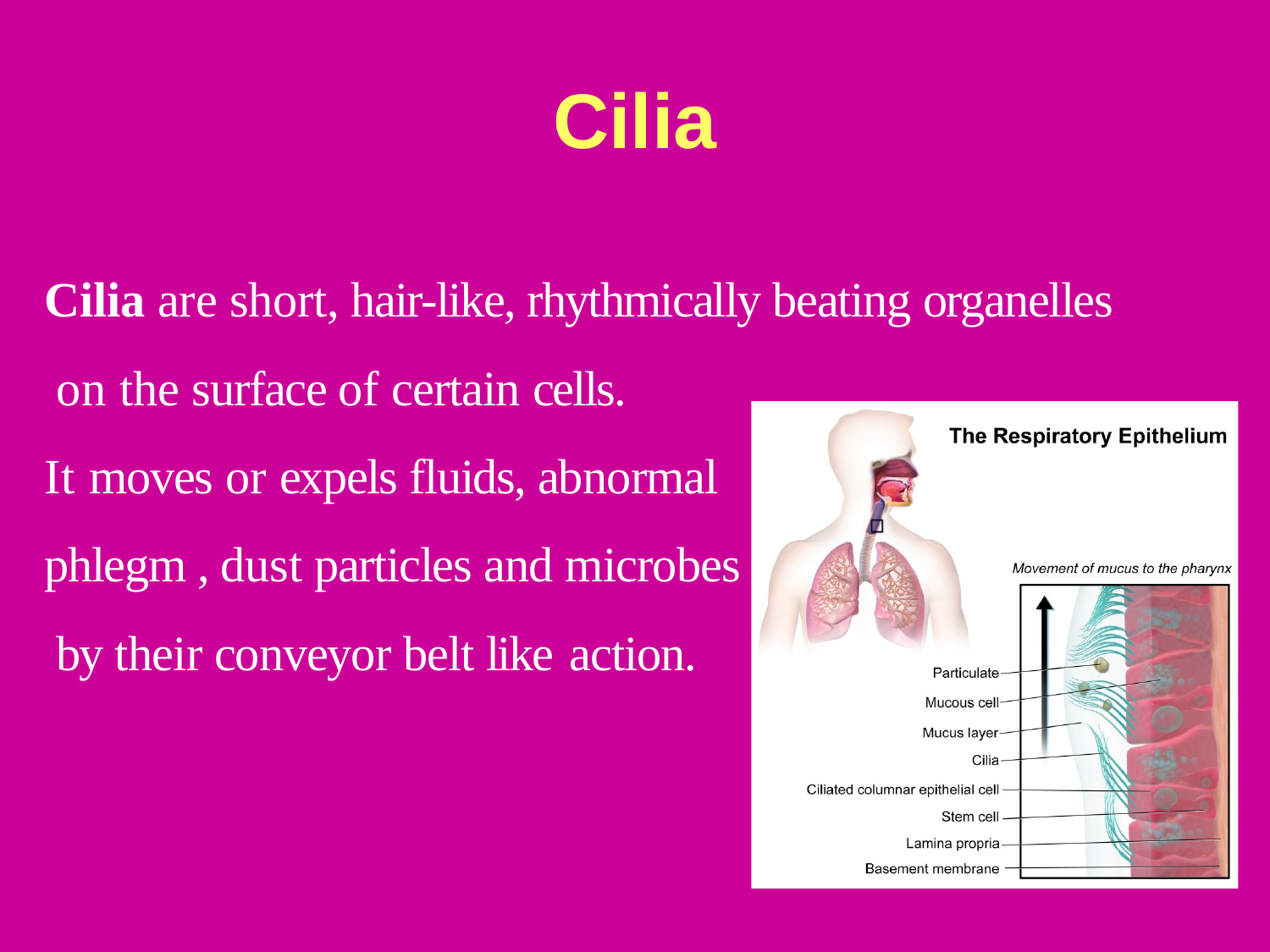

# Cilia
Cilia are short, hair-like, rhythmically beating organelles  on the surface of certain cells.
It moves or expels fluids, abnormal  phlegm , dust particles and microbes  by their conveyor belt like action.